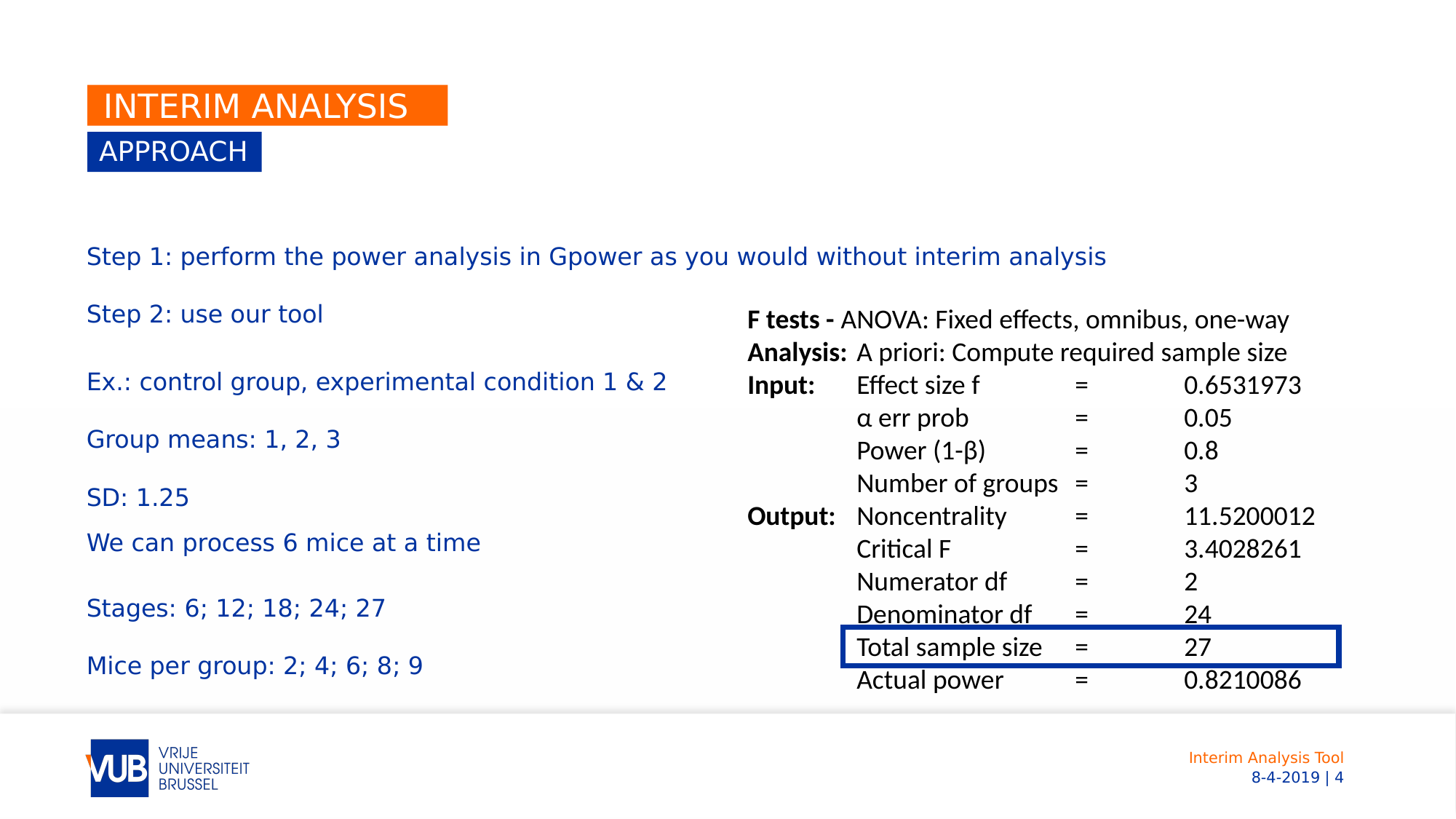

# Interim analysis
APPROACH
Step 1: perform the power analysis in Gpower as you would without interim analysis
Step 2: use our tool

F tests - ANOVA: Fixed effects, omnibus, one-way
Analysis:	A priori: Compute required sample size
Input:	Effect size f	=	0.6531973
	α err prob	=	0.05
	Power (1-β)	=	0.8
	Number of groups	=	3
Output:	Noncentrality	=	11.5200012
	Critical F		=	3.4028261
	Numerator df	=	2
	Denominator df	=	24
	Total sample size	=	27
	Actual power	=	0.8210086
Ex.: control group, experimental condition 1 & 2
Group means: 1, 2, 3
SD: 1.25
We can process 6 mice at a time
Stages: 6; 12; 18; 24; 27
Mice per group: 2; 4; 6; 8; 9

Interim Analysis Tool
 8-4-2019 | 4